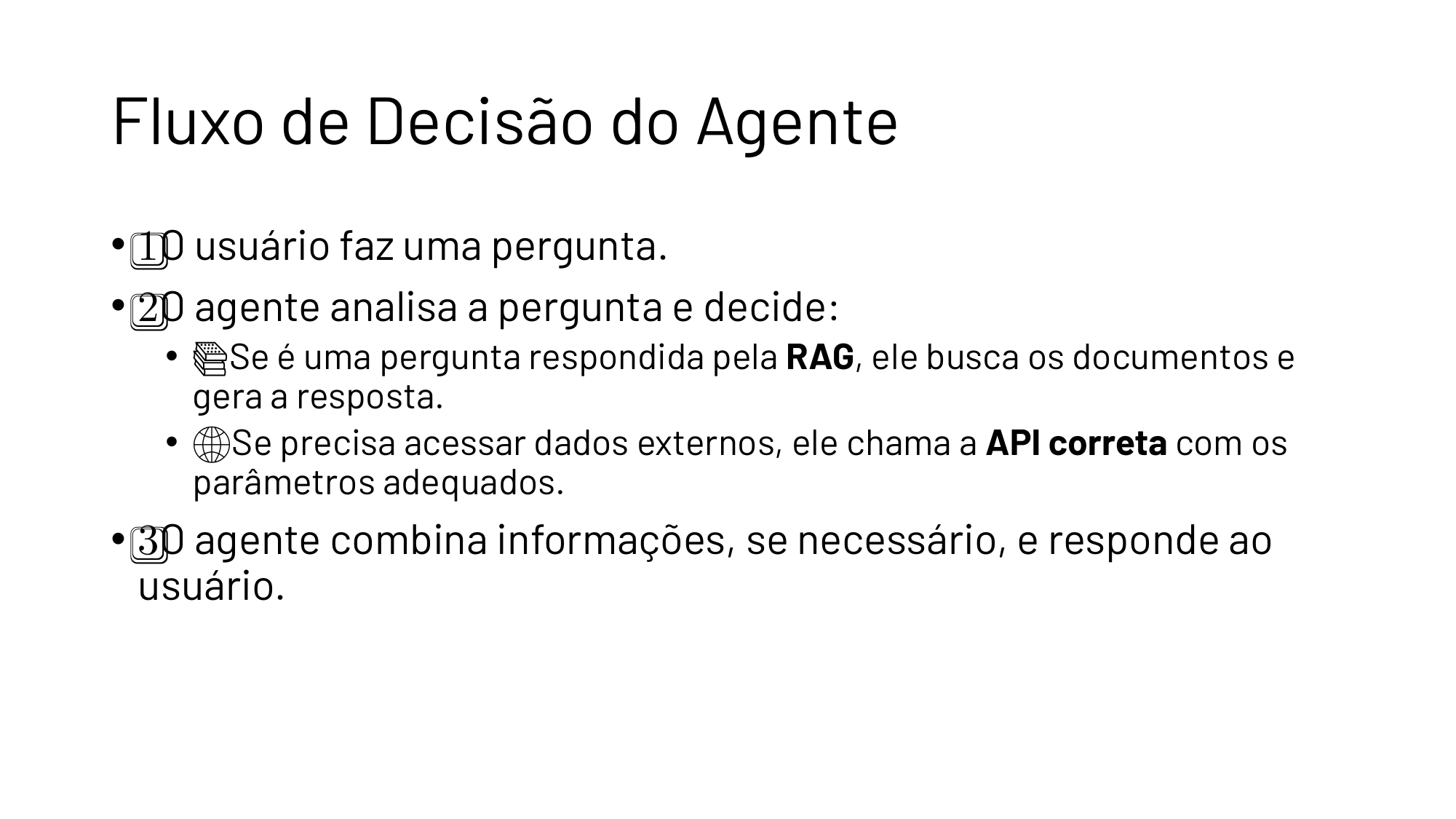

# Fluxo de Decisão do Agente
1️⃣O usuário faz uma pergunta.
2️⃣O agente analisa a pergunta e decide:
📚Se é uma pergunta respondida pela RAG, ele busca os documentos e gera a resposta.
🌐Se precisa acessar dados externos, ele chama a API correta com os parâmetros adequados.
3️⃣O agente combina informações, se necessário, e responde ao usuário.